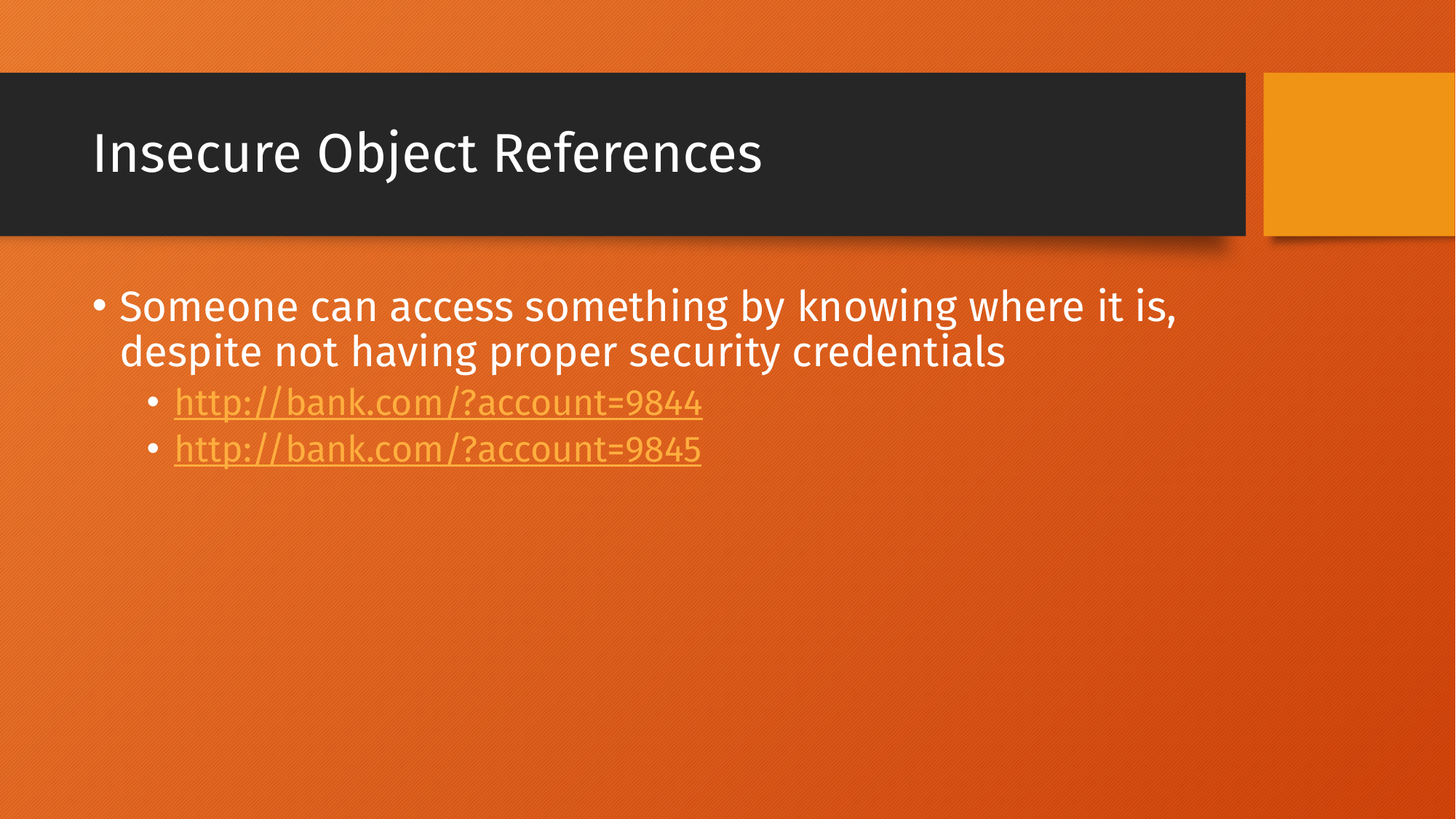

# Insecure Object References
Someone can access something by knowing where it is, despite not having proper security credentials
http://bank.com/?account=9844
http://bank.com/?account=9845